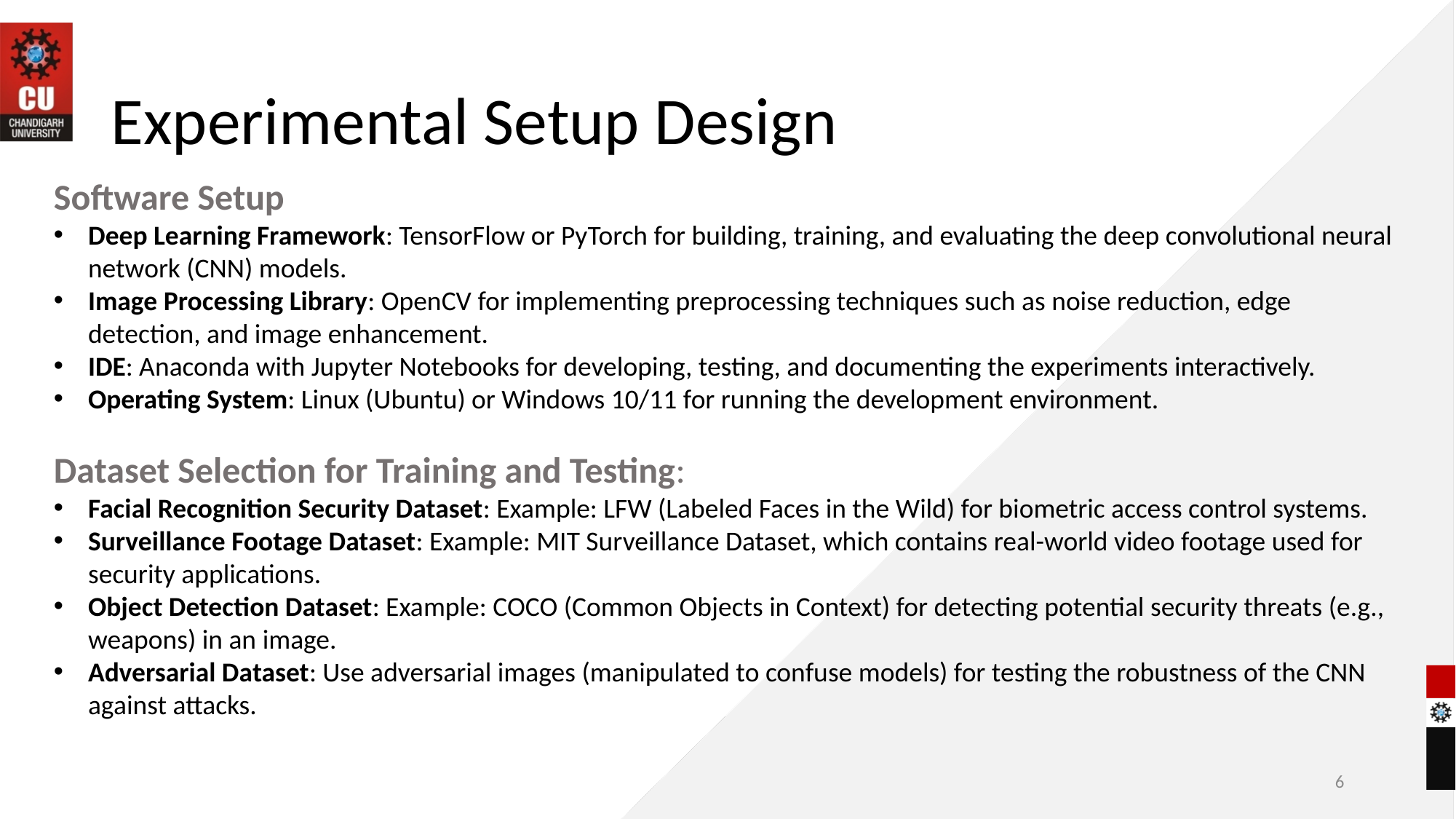

# Experimental Setup Design
Software Setup
Deep Learning Framework: TensorFlow or PyTorch for building, training, and evaluating the deep convolutional neural network (CNN) models.
Image Processing Library: OpenCV for implementing preprocessing techniques such as noise reduction, edge detection, and image enhancement.
IDE: Anaconda with Jupyter Notebooks for developing, testing, and documenting the experiments interactively.
Operating System: Linux (Ubuntu) or Windows 10/11 for running the development environment.

Dataset Selection for Training and Testing:
Facial Recognition Security Dataset: Example: LFW (Labeled Faces in the Wild) for biometric access control systems.
Surveillance Footage Dataset: Example: MIT Surveillance Dataset, which contains real-world video footage used for security applications.
Object Detection Dataset: Example: COCO (Common Objects in Context) for detecting potential security threats (e.g., weapons) in an image.
Adversarial Dataset: Use adversarial images (manipulated to confuse models) for testing the robustness of the CNN against attacks.

6